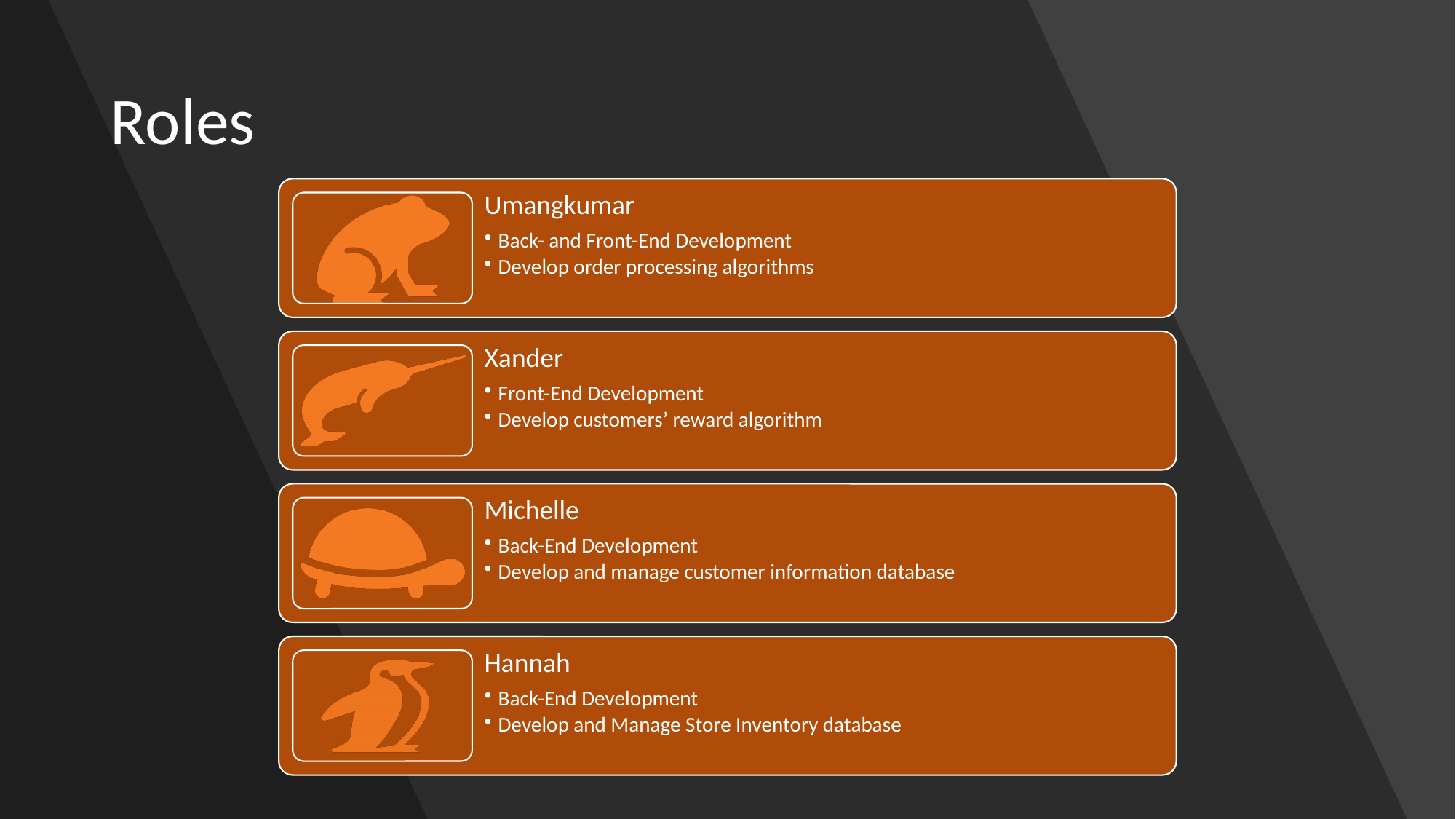

# Roles
Umangkumar
Back- and Front-End Development
Develop order processing algorithms
Xander
Front-End Development
Develop customers’ reward algorithm

Michelle
Back-End Development
Develop and manage customer information database
Hannah
Back-End Development
Develop and Manage Store Inventory database